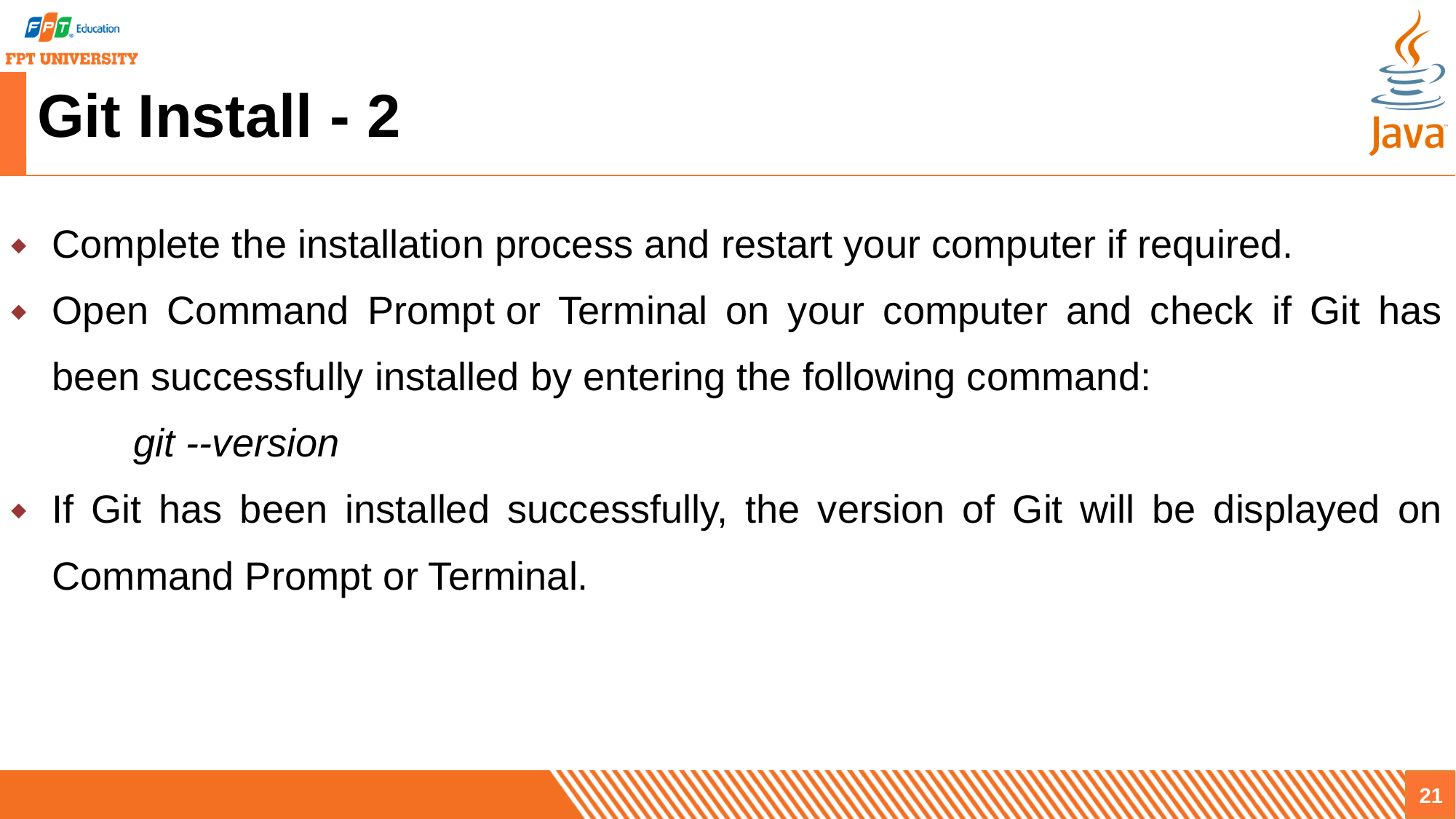

# Git Install - 2
Complete the installation process and restart your computer if required.
Open Command Prompt or Terminal on your computer and check if Git has been successfully installed by entering the following command:
	git --version
If Git has been installed successfully, the version of Git will be displayed on Command Prompt or Terminal.
21